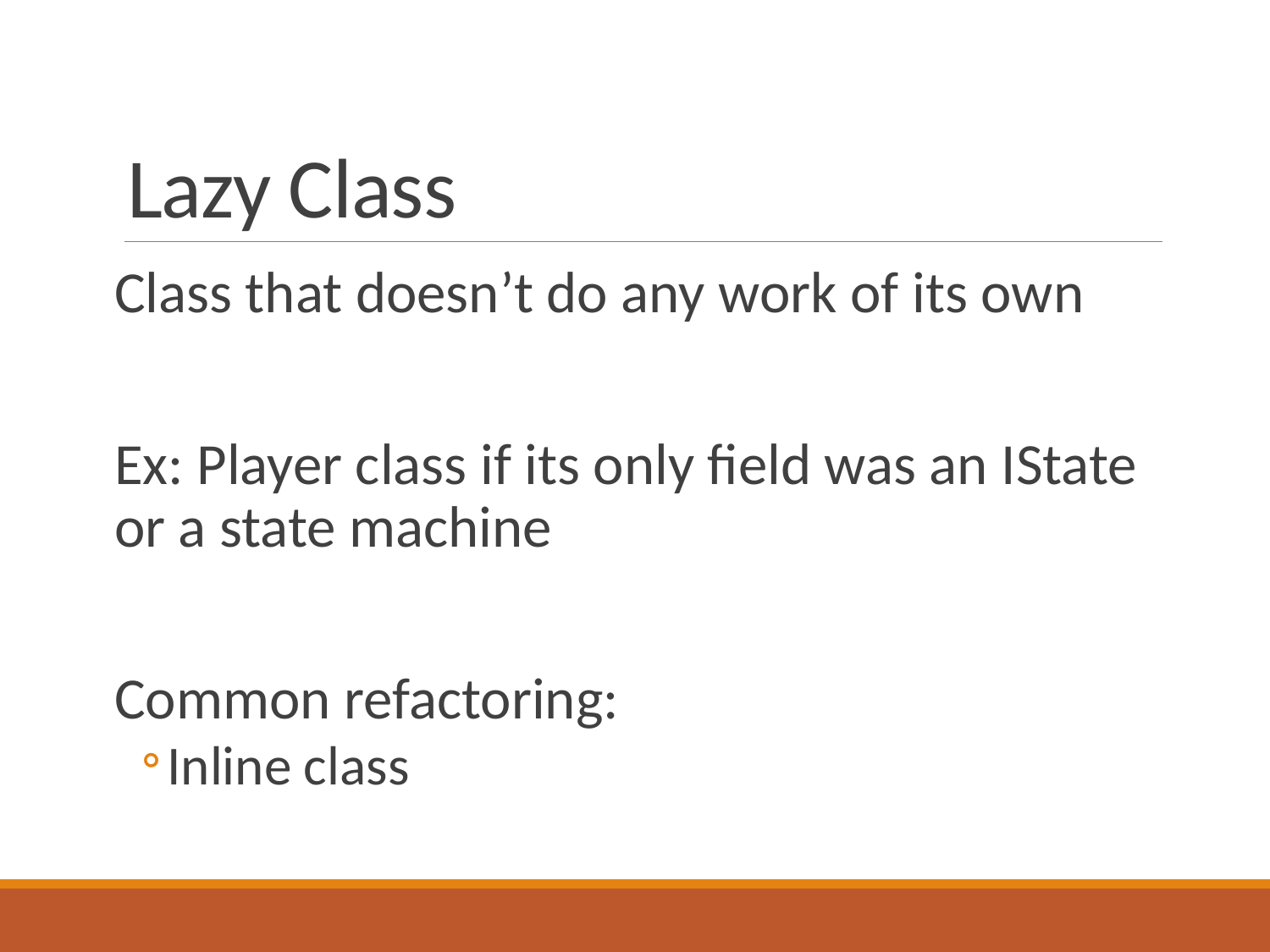

# Lazy Class
Class that doesn’t do any work of its own

Ex: Player class if its only field was an IState or a state machine

Common refactoring:
Inline class